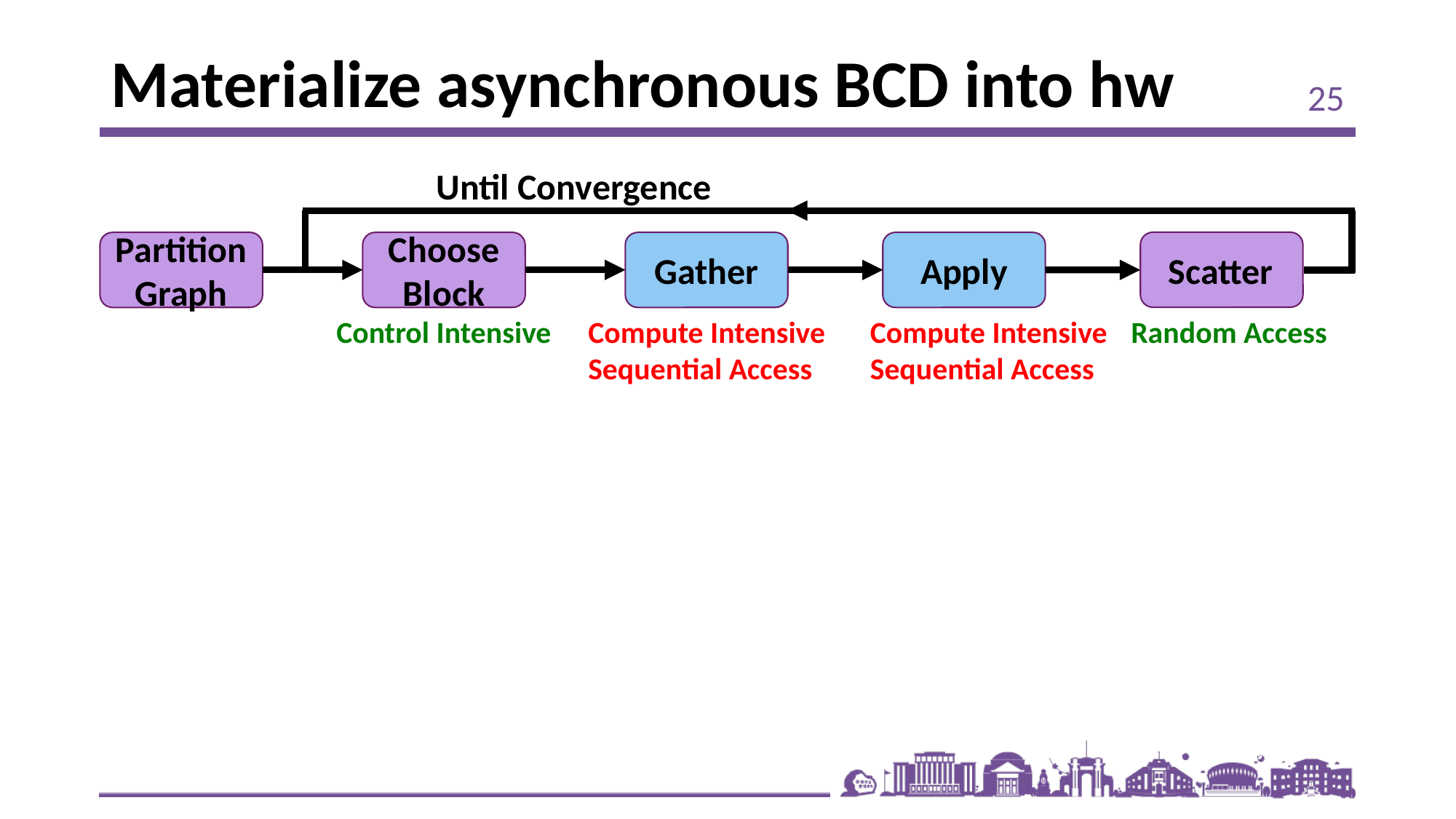

# Materialize asynchronous BCD into hw
25
Until Convergence

Apply
Choose Block
Gather
Partition Graph
Scatter
Control Intensive
Compute Intensive
Sequential Access
Compute Intensive
Sequential Access
Random Access